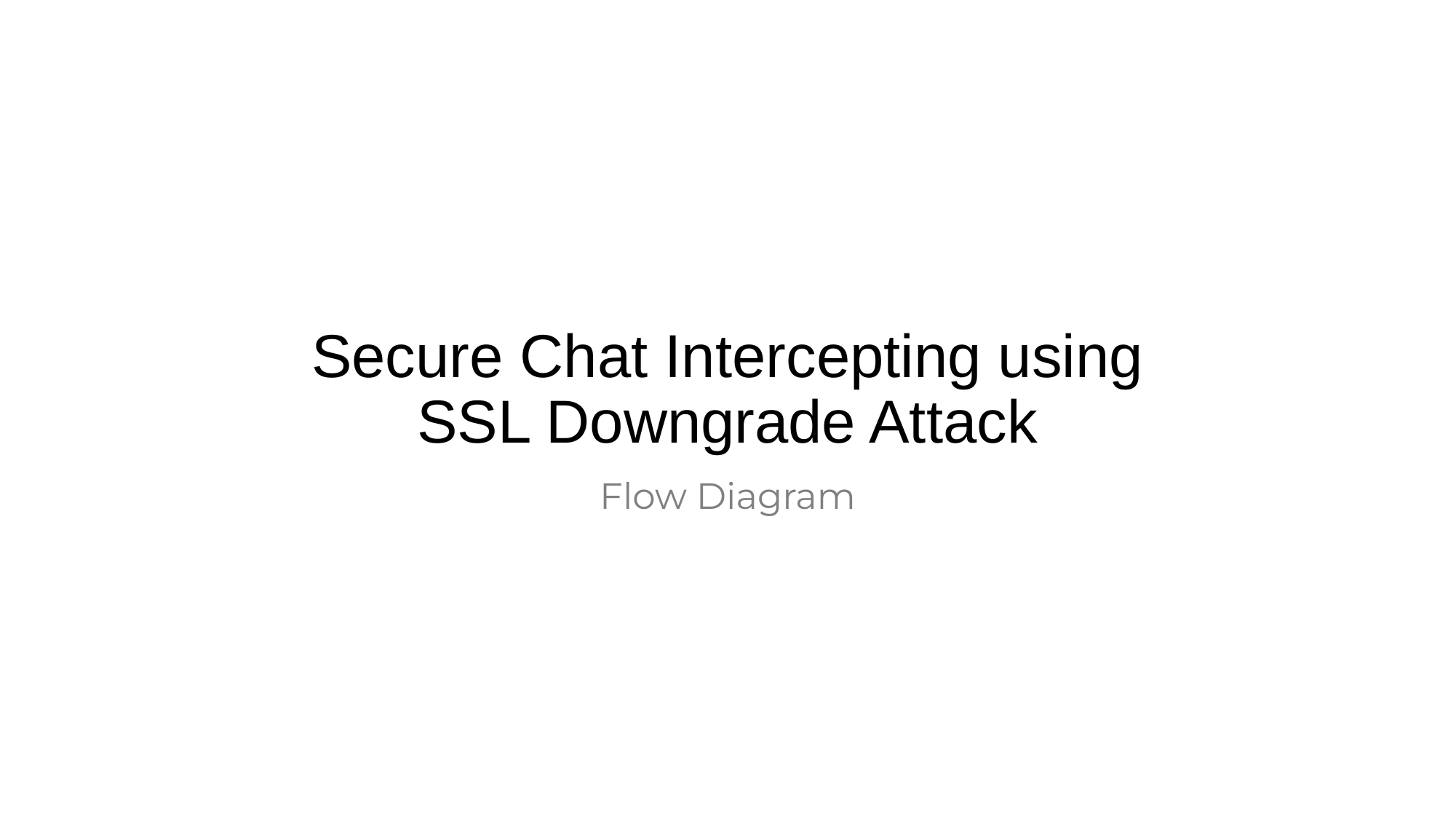

# Secure Chat Intercepting using SSL Downgrade Attack
Flow Diagram